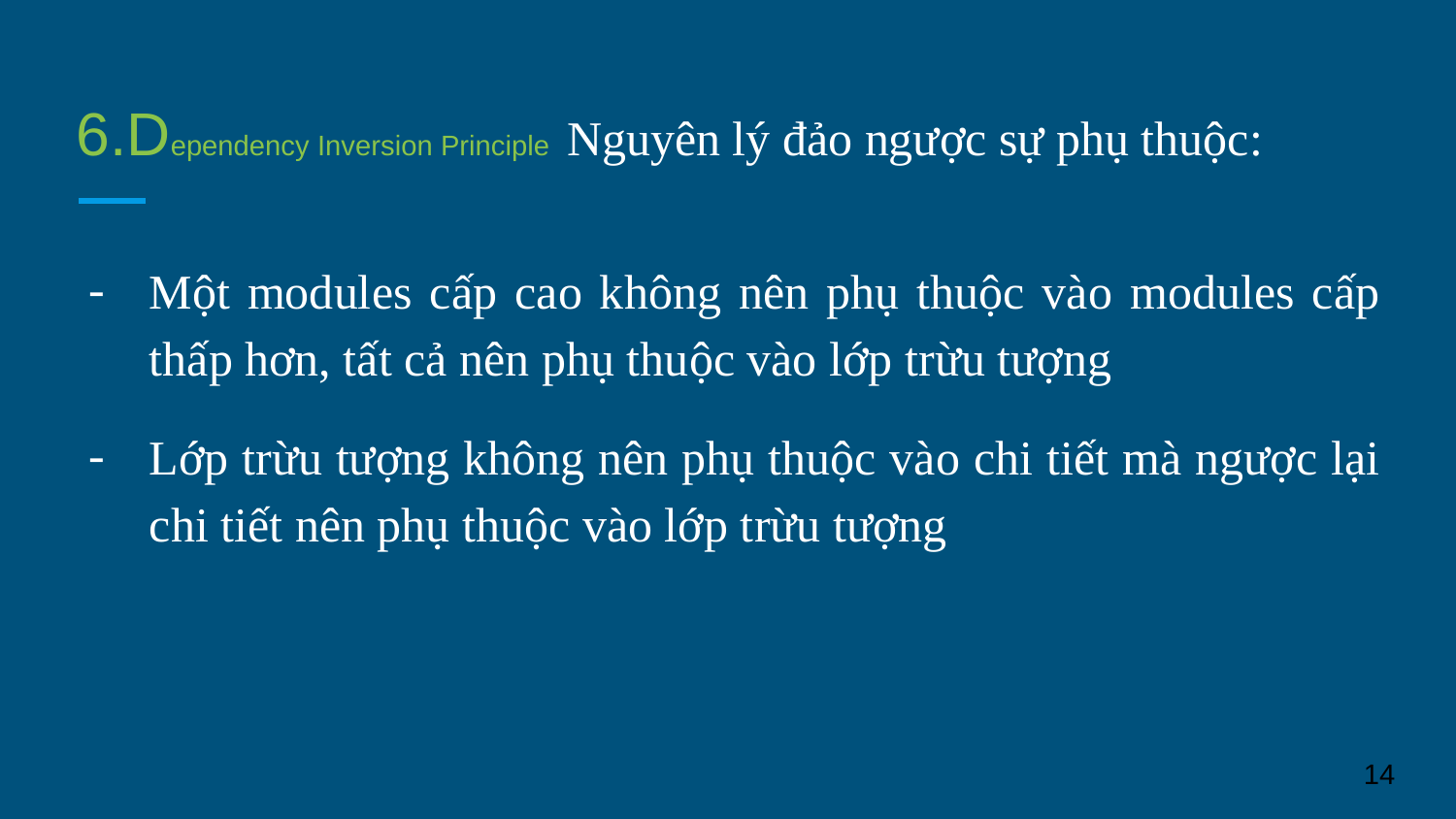

# 6.Dependency Inversion Principle Nguyên lý đảo ngược sự phụ thuộc:
Một modules cấp cao không nên phụ thuộc vào modules cấp thấp hơn, tất cả nên phụ thuộc vào lớp trừu tượng
Lớp trừu tượng không nên phụ thuộc vào chi tiết mà ngược lại chi tiết nên phụ thuộc vào lớp trừu tượng
14